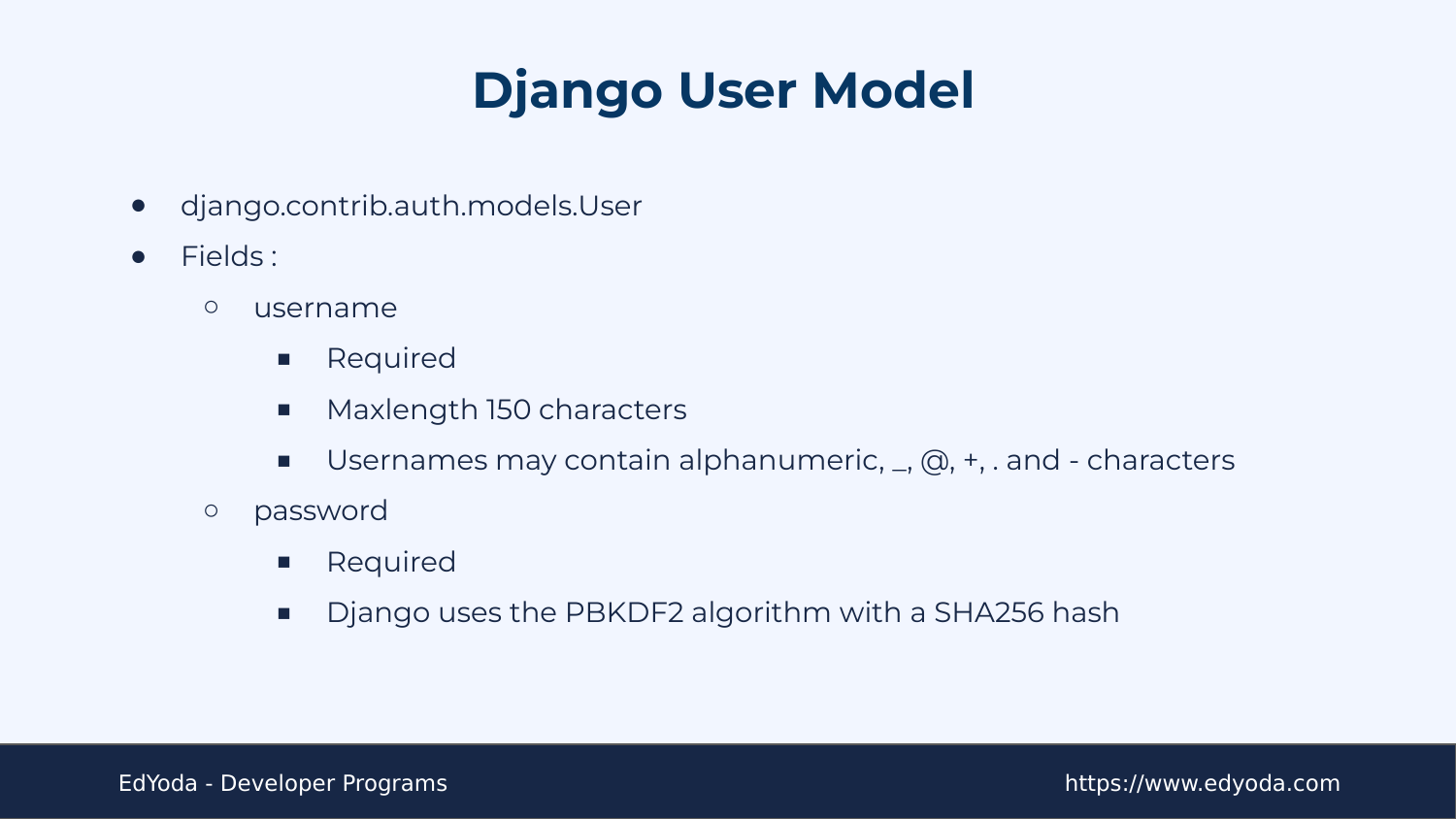

# Django User Model

django.contrib.auth.models.User
Fields :
username
Required
Maxlength 150 characters
Usernames may contain alphanumeric, _, @, +, . and - characters
password
Required
Django uses the PBKDF2 algorithm with a SHA256 hash

EdYoda - Developer Programs
https://www.edyoda.com